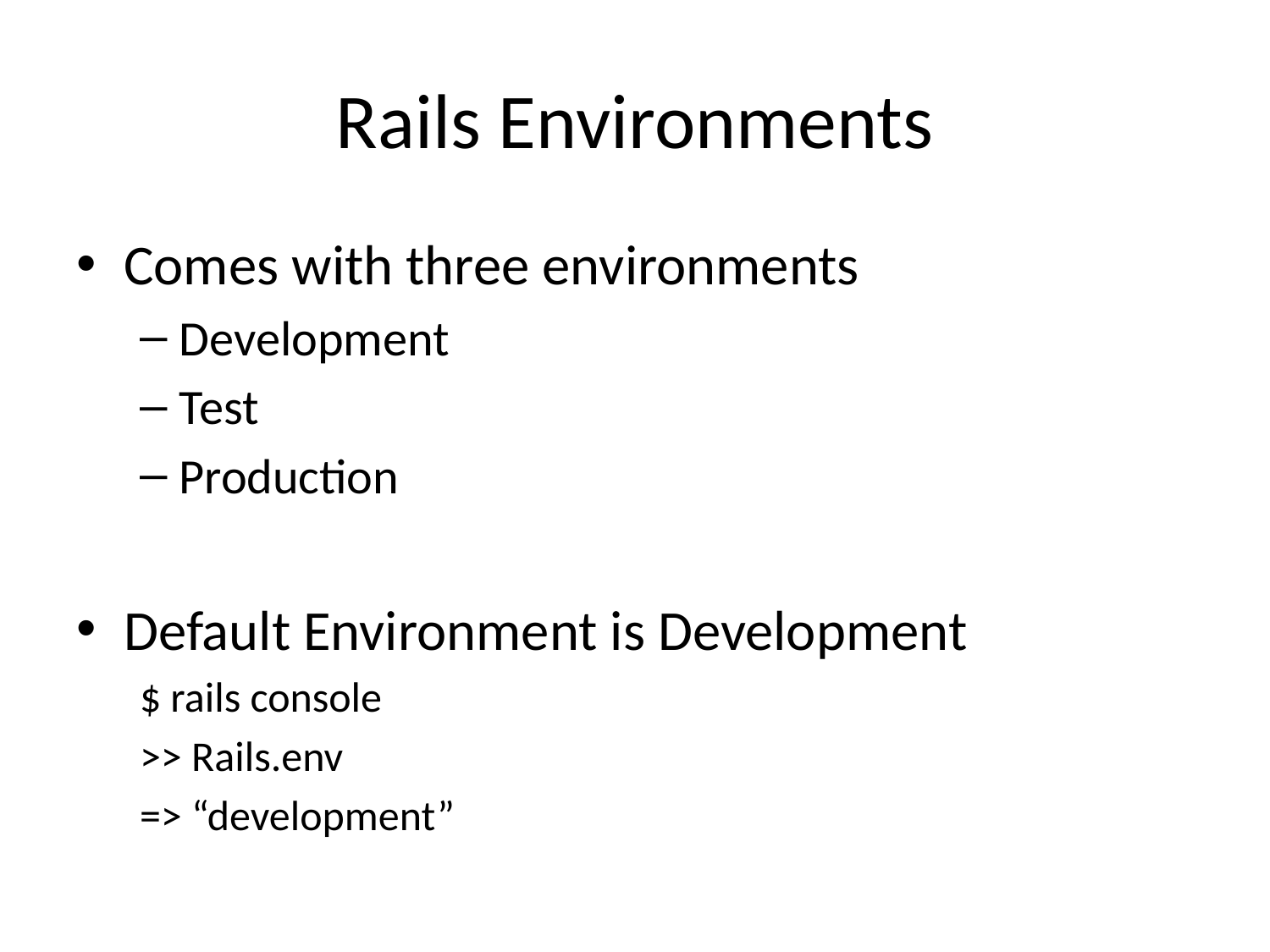

# Rails Environments
Comes with three environments
Development
Test
Production

Default Environment is Development
$ rails console
>> Rails.env
=> “development”